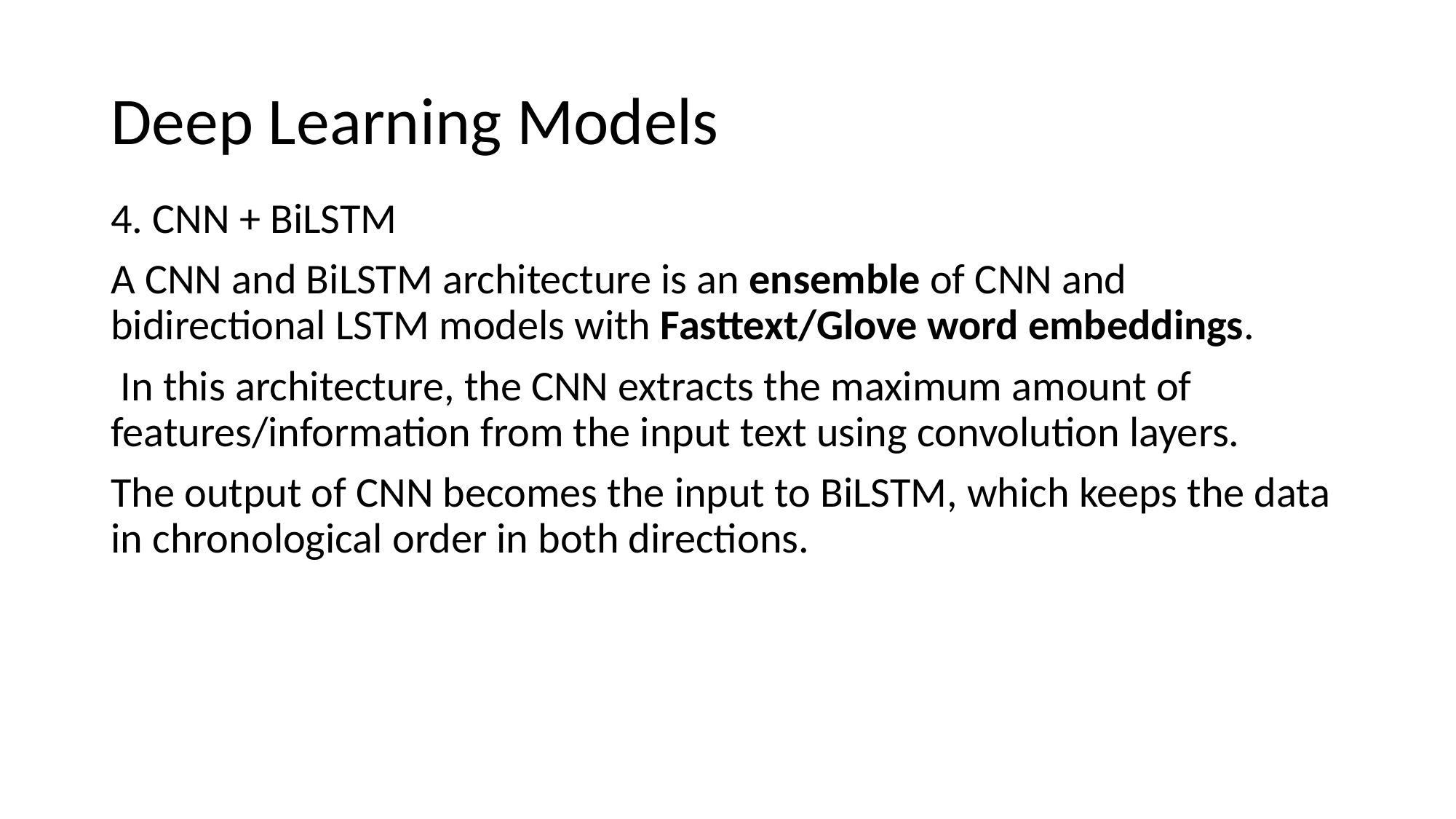

# Deep Learning Models
4. CNN + BiLSTM
A CNN and BiLSTM architecture is an ensemble of CNN and bidirectional LSTM models with Fasttext/Glove word embeddings.
 In this architecture, the CNN extracts the maximum amount of features/information from the input text using convolution layers.
The output of CNN becomes the input to BiLSTM, which keeps the data in chronological order in both directions.